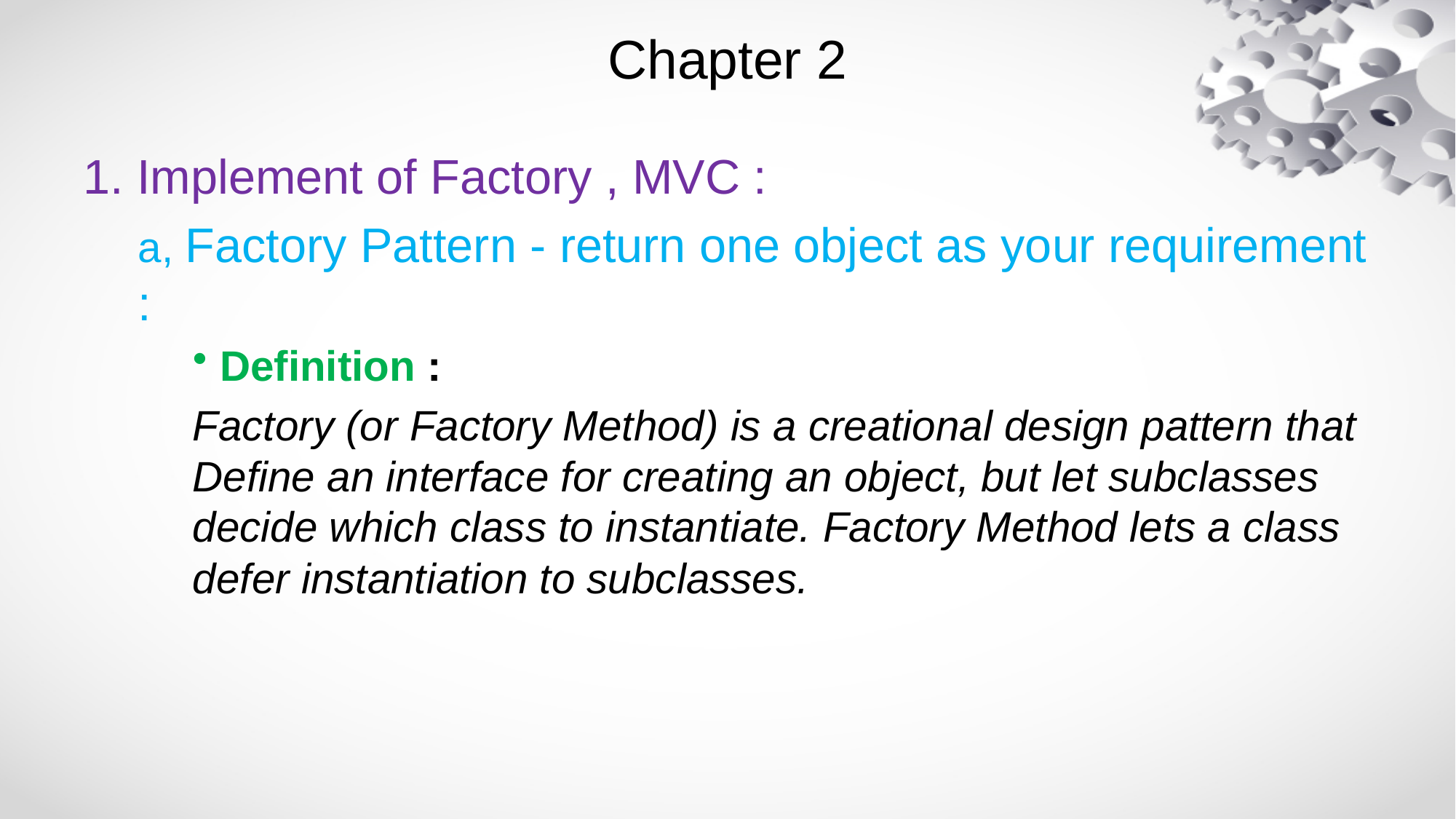

# Chapter 2
1. Implement of Factory , MVC :
a, Factory Pattern - return one object as your requirement :
Definition :
Factory (or Factory Method) is a creational design pattern that Define an interface for creating an object, but let subclasses decide which class to instantiate. Factory Method lets a class defer instantiation to subclasses.